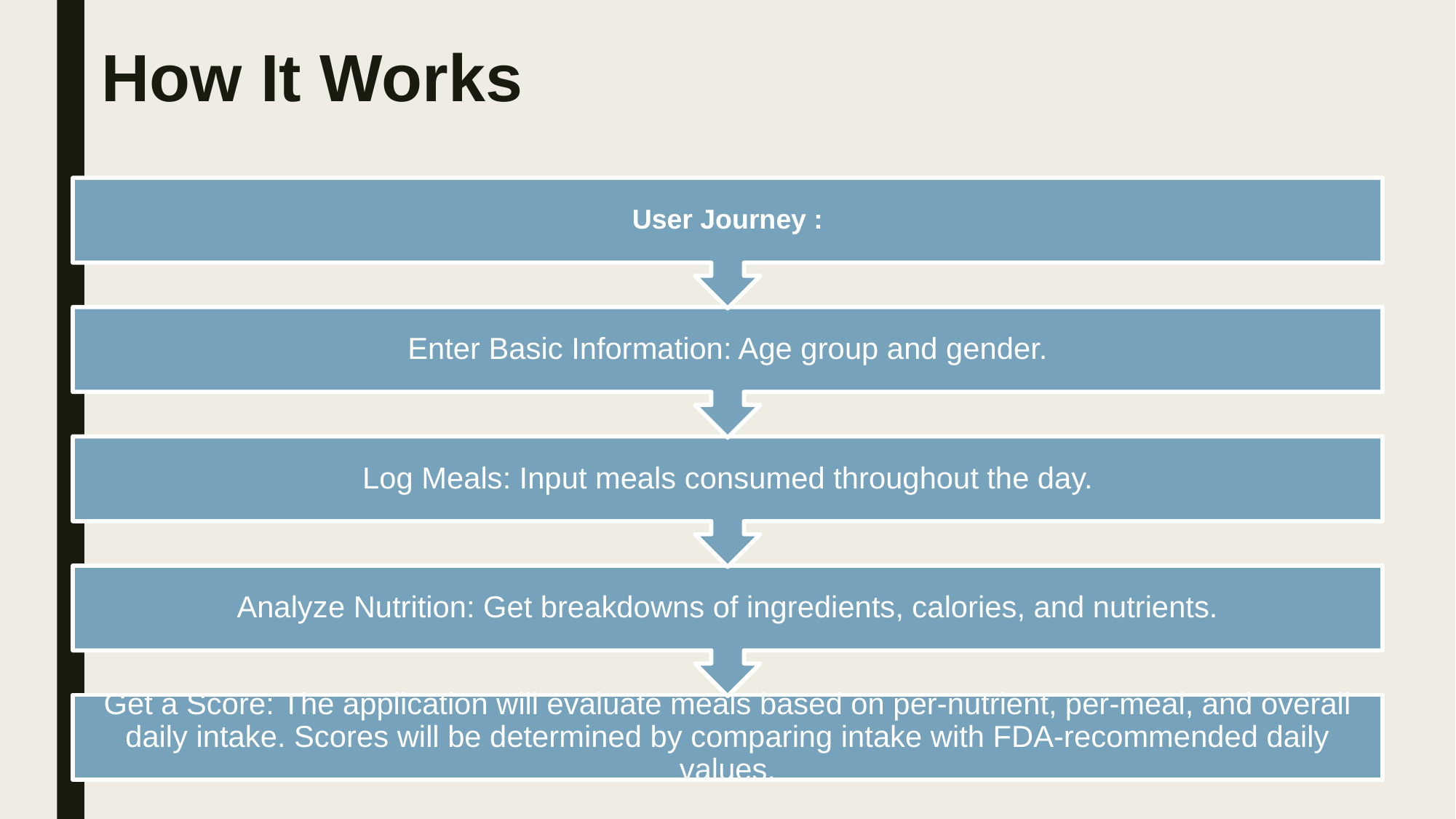

# How It Works
Get a Score: The application will evaluate meals based on per-nutrient, per-meal, and overall daily intake. Scores will be determined by comparing intake with FDA-recommended daily values.
Analyze Nutrition: Get breakdowns of ingredients, calories, and nutrients.
Log Meals: Input meals consumed throughout the day.
Enter Basic Information: Age group and gender.
User Journey :